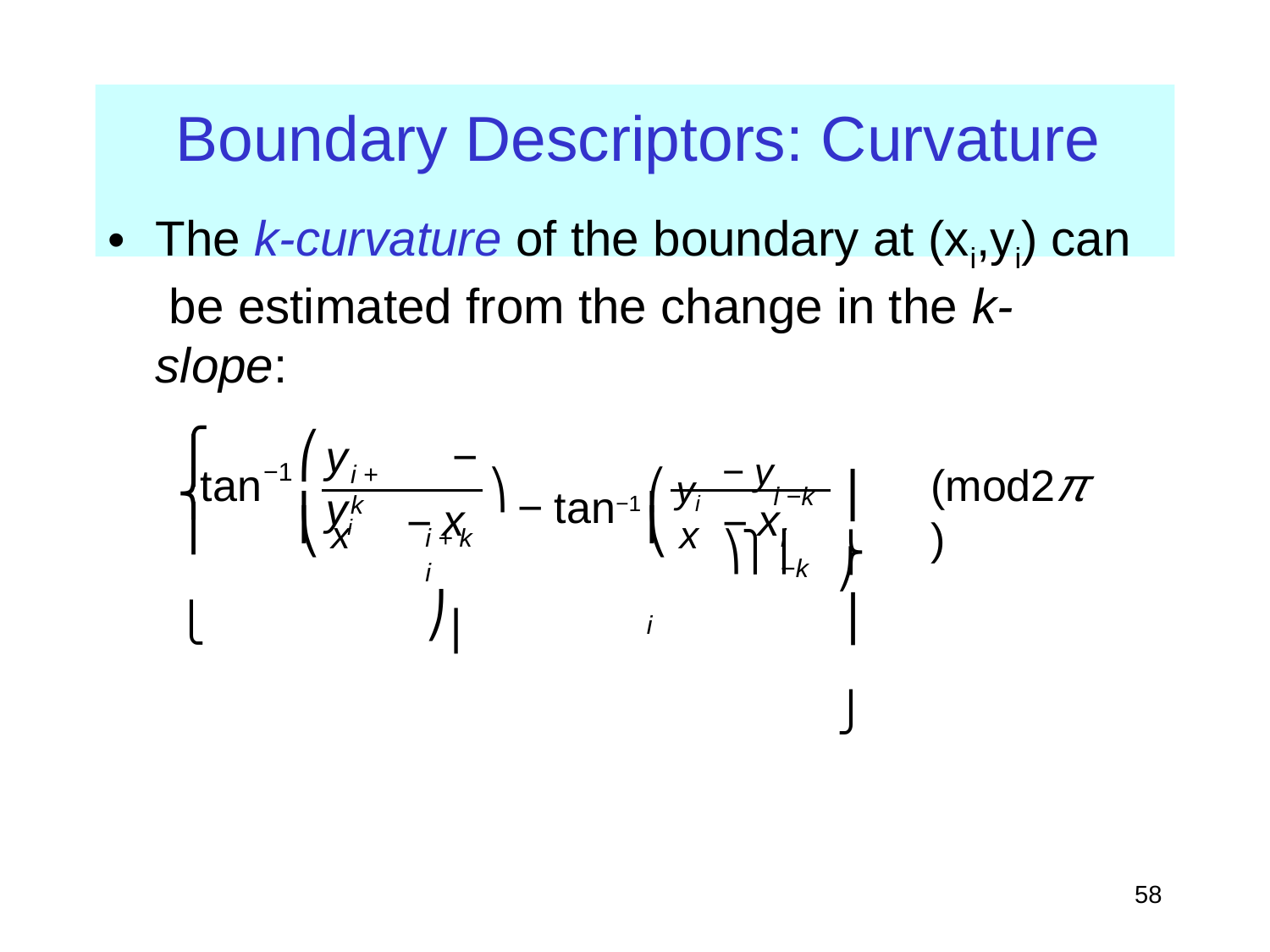

# Boundary Descriptors: Curvature
The k-curvature of the boundary at (xi,yi) can  be estimated from the change in the k-slope:
⎧
⎛
y	− yi
⎪
− yi −k ⎞⎫⎪
(mod2π )
−1
⎞ − tan−1 ⎛ yi
tan
i + k
⎨
⎜ x
⎜ x
⎟⎬
x	⎟
x

⎪⎩
⎠⎪⎭
⎝	i + k	i	⎠
⎝	i
i −k
58